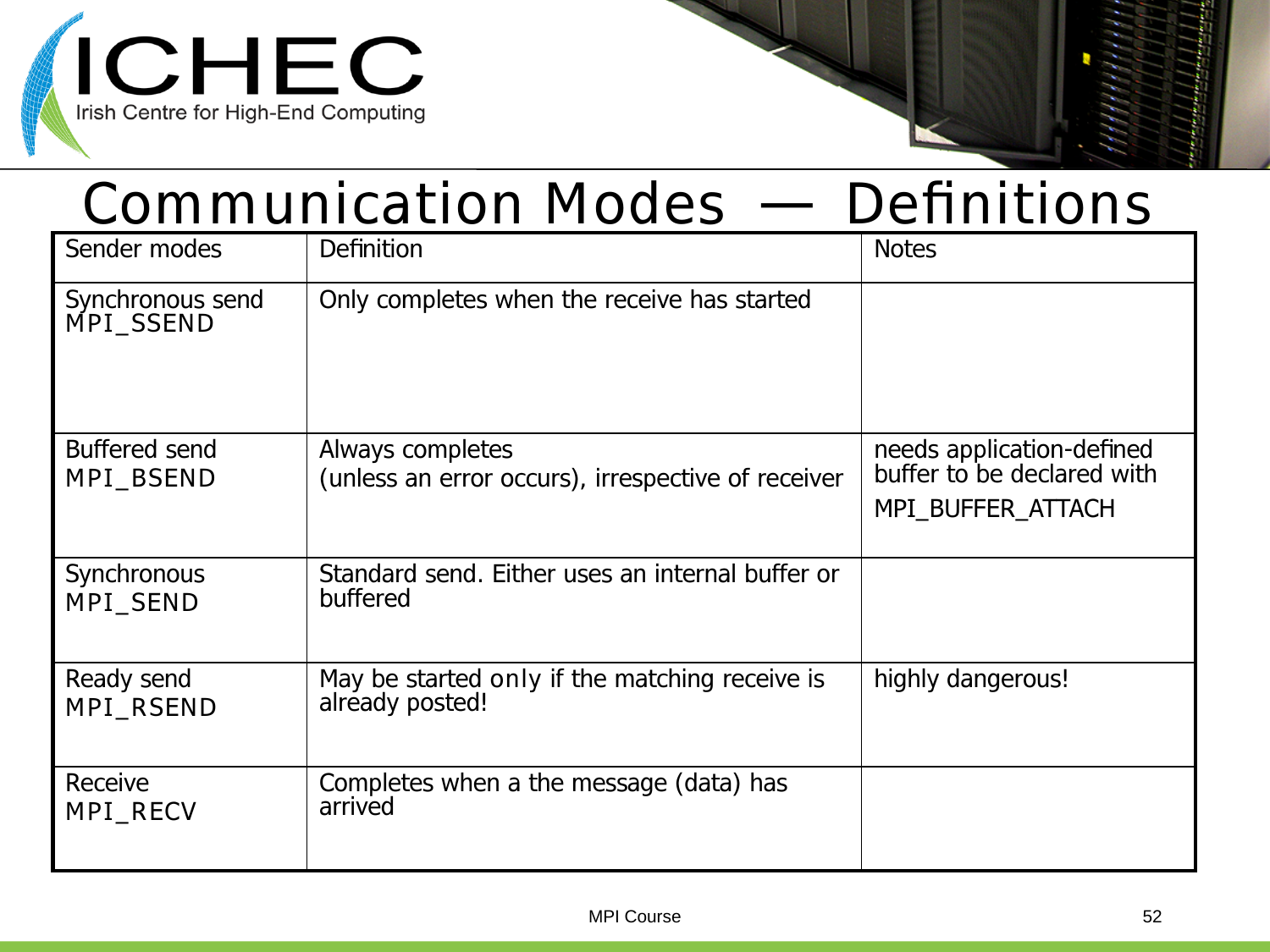

# Communication Modes  —  Definitions
| Sender modes | Definition | Notes |
| --- | --- | --- |
| Synchronous send MPI\_SSEND | Only completes when the receive has started |  |
| Buffered send MPI\_BSEND | Always completes (unless an error occurs), irrespective of receiver | needs application-defined buffer to be declared with MPI\_BUFFER\_ATTACH |
| Synchronous MPI\_SEND | Standard send. Either uses an internal buffer or buffered |  |
| Ready send MPI\_RSEND | May be started only if the matching receive is already posted! | highly dangerous! |
| Receive MPI\_RECV | Completes when a the message (data) has arrived |  |
MPI Course
52